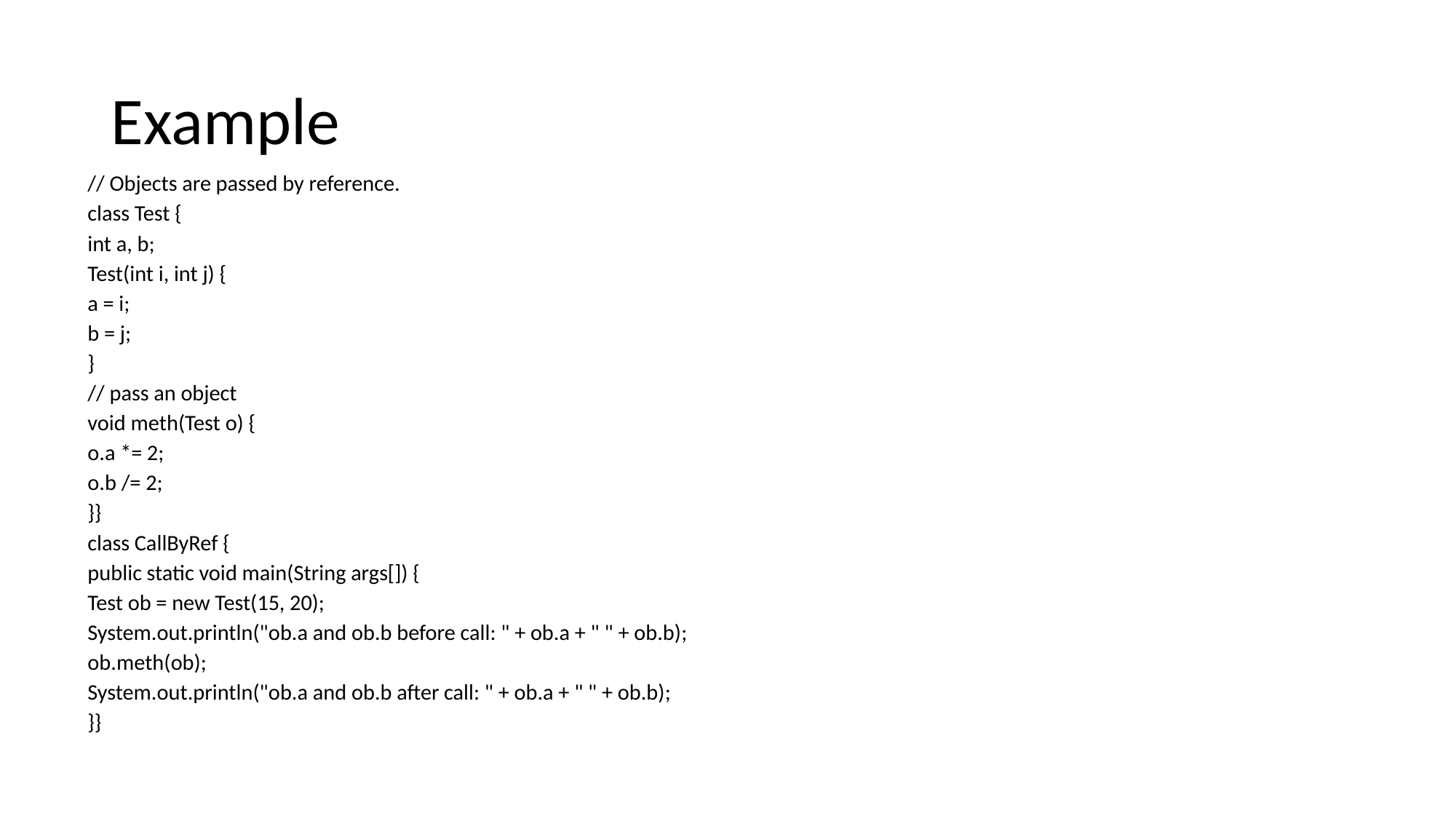

# Example
// Objects are passed by reference.
class Test {
	int a, b;
	Test(int i, int j) {
	a = i;
	b = j;
}
// pass an object
	void meth(Test o) {
	o.a *= 2;
	o.b /= 2;
}}
class CallByRef {
	public static void main(String args[]) {
	Test ob = new Test(15, 20);
	System.out.println("ob.a and ob.b before call: " + ob.a + " " + ob.b);
	ob.meth(ob);
	System.out.println("ob.a and ob.b after call: " + ob.a + " " + ob.b);
}}